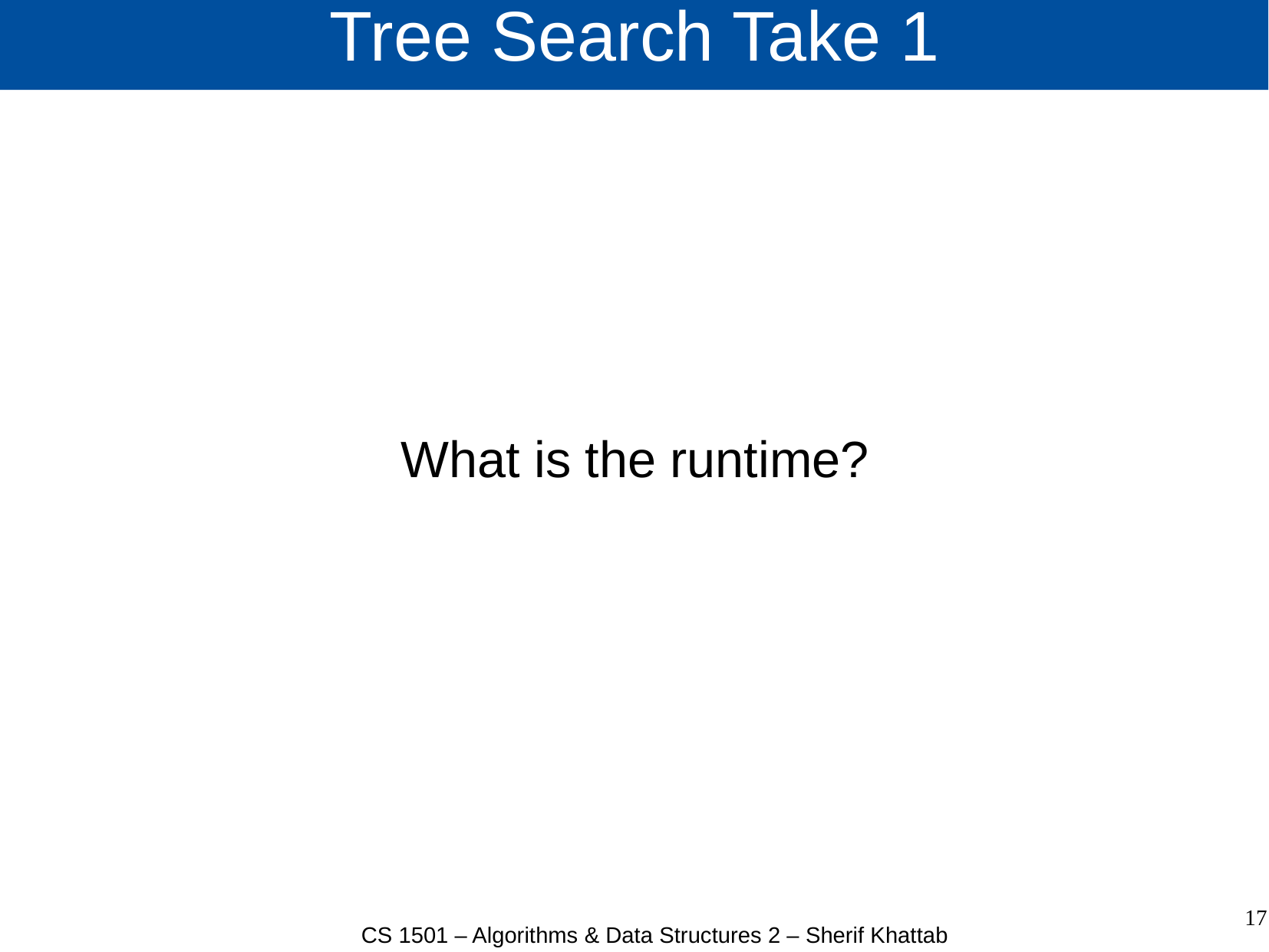

# Tree Search Take 1

What is the runtime?
17
CS 1501 – Algorithms & Data Structures 2 – Sherif Khattab